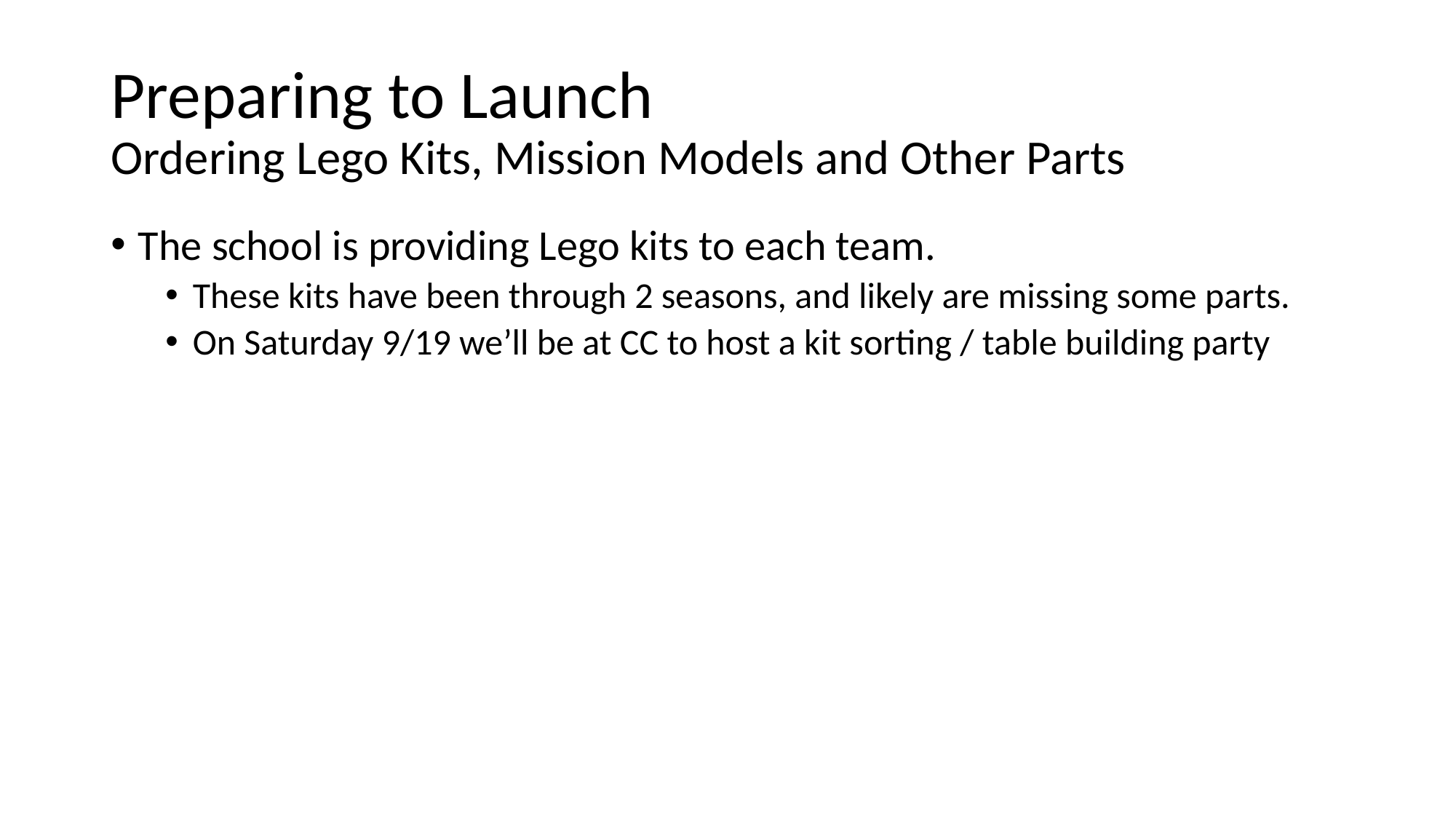

# Preparing to Launch Ordering Lego Kits, Mission Models and Other Parts
The school is providing Lego kits to each team.
These kits have been through 2 seasons, and likely are missing some parts.
On Saturday 9/19 we’ll be at CC to host a kit sorting / table building party